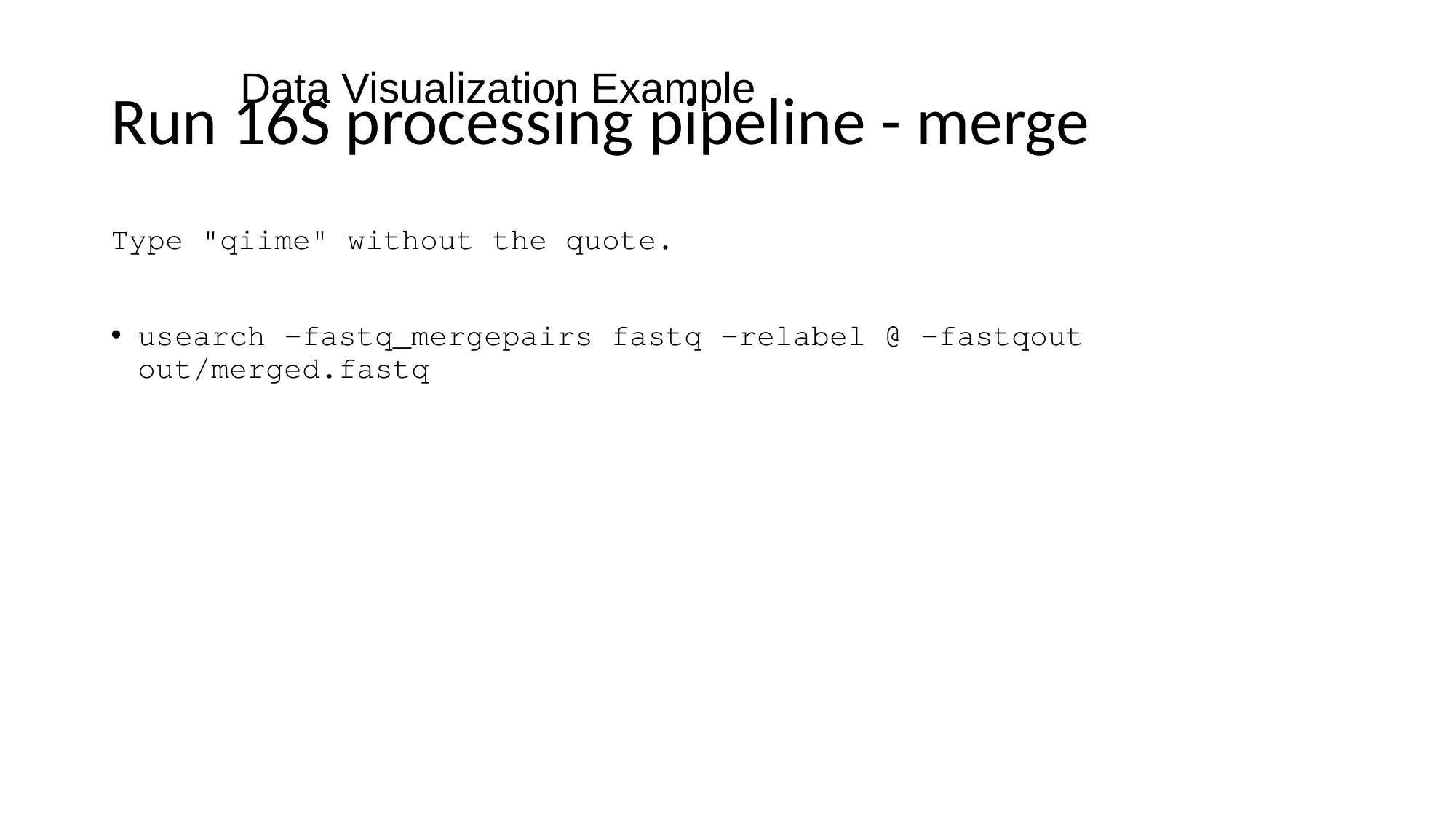

# Run 16S processing pipeline - merge
Data Visualization Example
Type "qiime" without the quote.

usearch -fastq_mergepairs fastq -relabel @ -fastqout out/merged.fastq